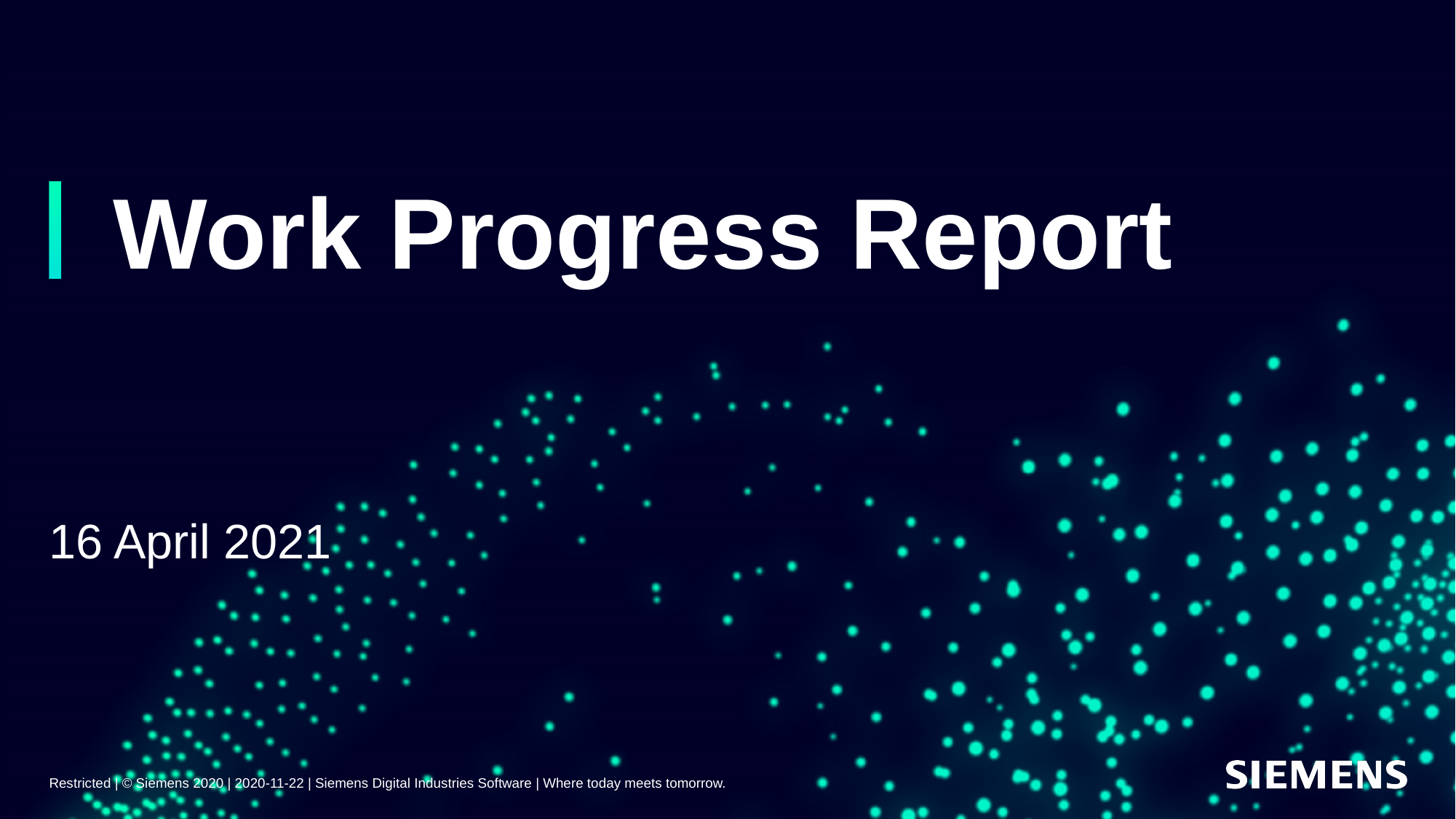

# Work Progress Report
16 April 2021
Restricted | © Siemens 2020 | 2020-11-22 | Siemens Digital Industries Software | Where today meets tomorrow.